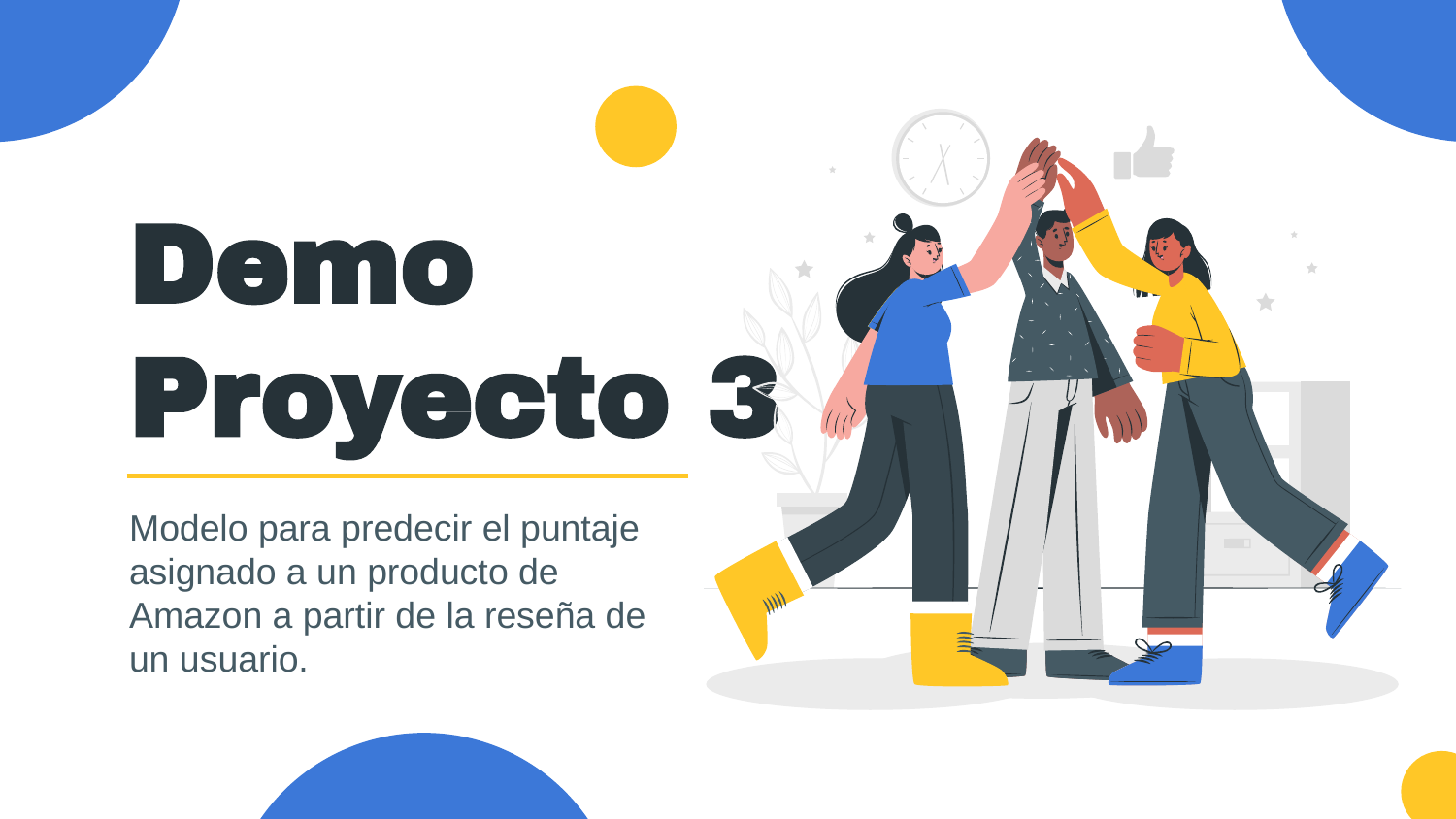

# Demo Proyecto 3
Modelo para predecir el puntaje asignado a un producto de Amazon a partir de la reseña de un usuario.